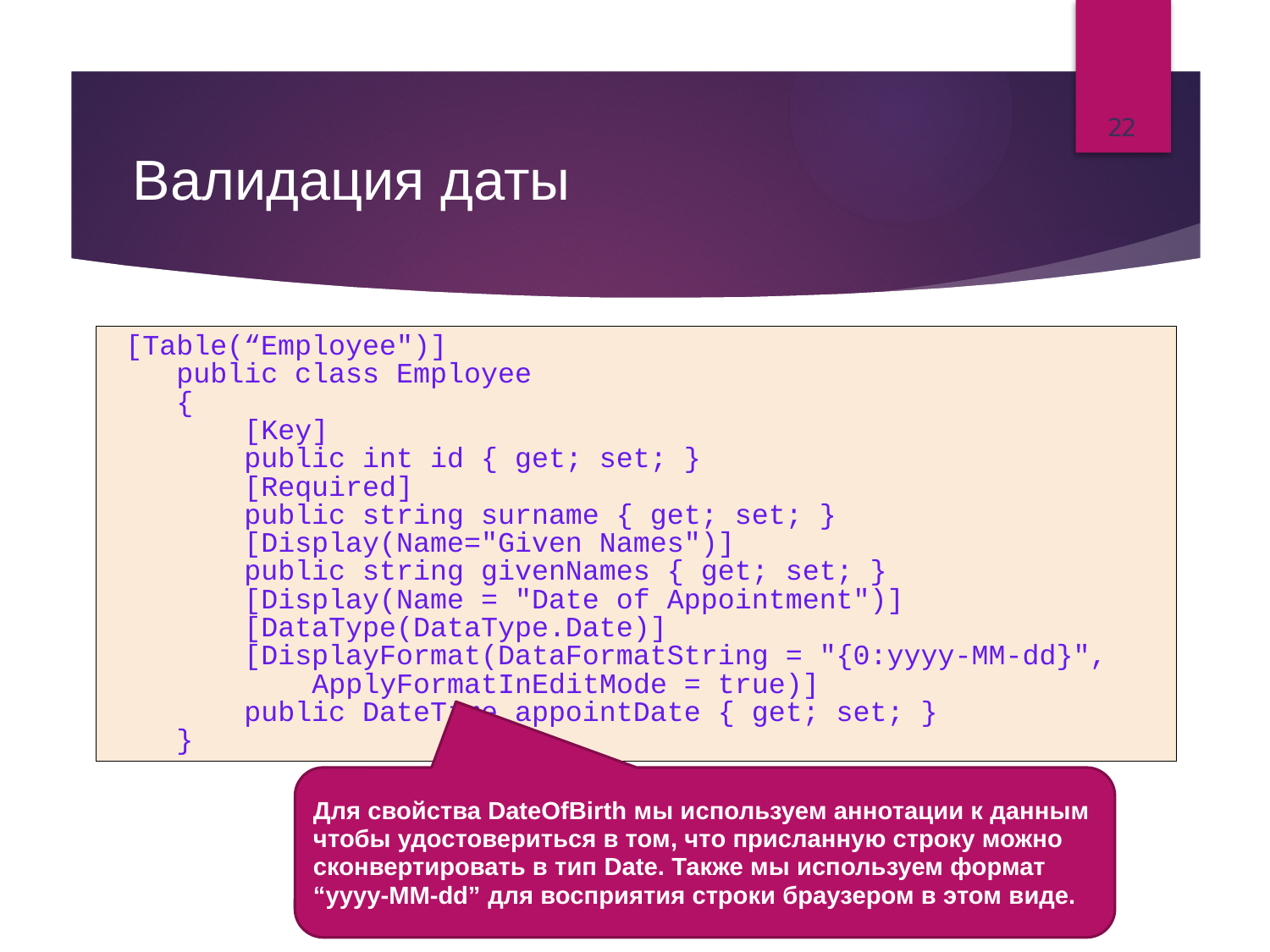

22
# Валидация даты
 [Table(“Employee")]
    public class Employee
    {
        [Key]
        public int id { get; set; }
        [Required]
        public string surname { get; set; }
        [Display(Name="Given Names")]
        public string givenNames { get; set; }
        [Display(Name = "Date of Appointment")]
        [DataType(DataType.Date)]
        [DisplayFormat(DataFormatString = "{0:yyyy-MM-dd}",
            ApplyFormatInEditMode = true)]
        public DateTime appointDate { get; set; }
    }
Let’s go back and look at some revision of our Model
Для свойства DateOfBirth мы используем аннотации к данным чтобы удостовериться в том, что присланную строку можно сконвертировать в тип Date. Также мы используем формат “yyyy-MM-dd” для восприятия строки браузером в этом виде.